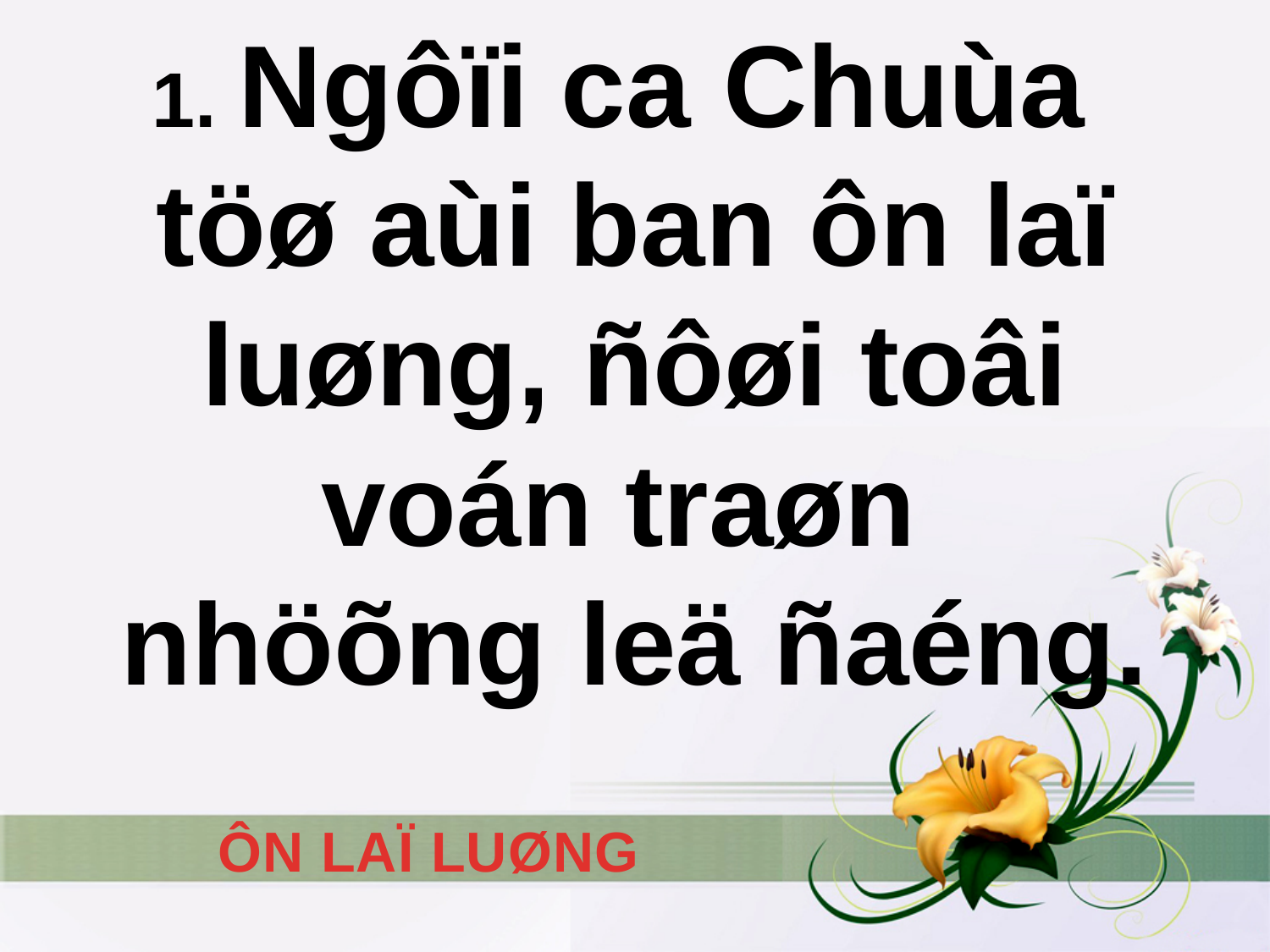

# 1. Ngôïi ca Chuùa töø aùi ban ôn laï luøng, ñôøi toâi voán traøn nhöõng leä ñaéng.
ÔN LAÏ LUØNG